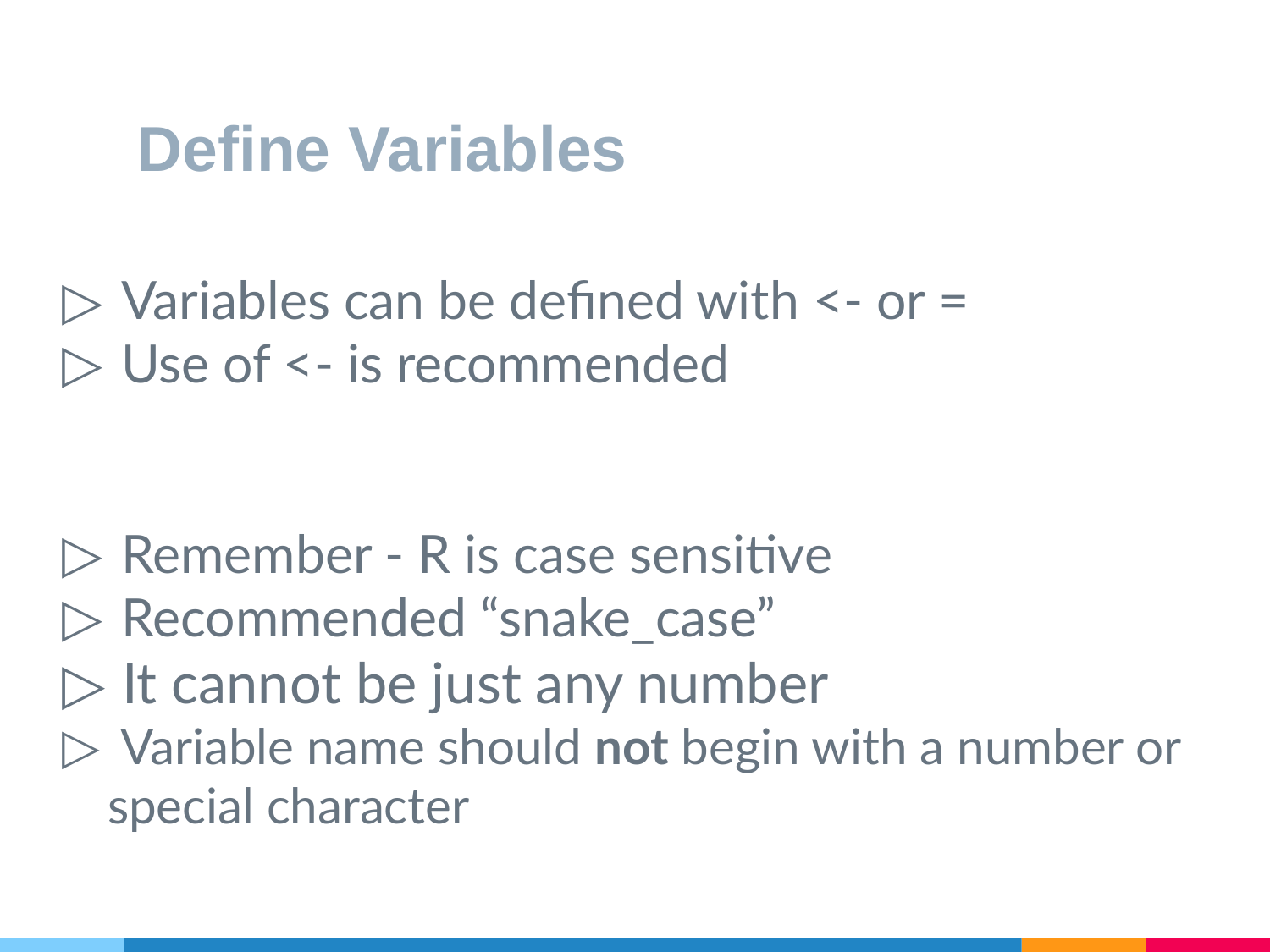

# Define Variables
 Variables can be defined with <- or =
 Use of <- is recommended

 Remember - R is case sensitive
 Recommended “snake_case”
 It cannot be just any number
 Variable name should not begin with a number or special character